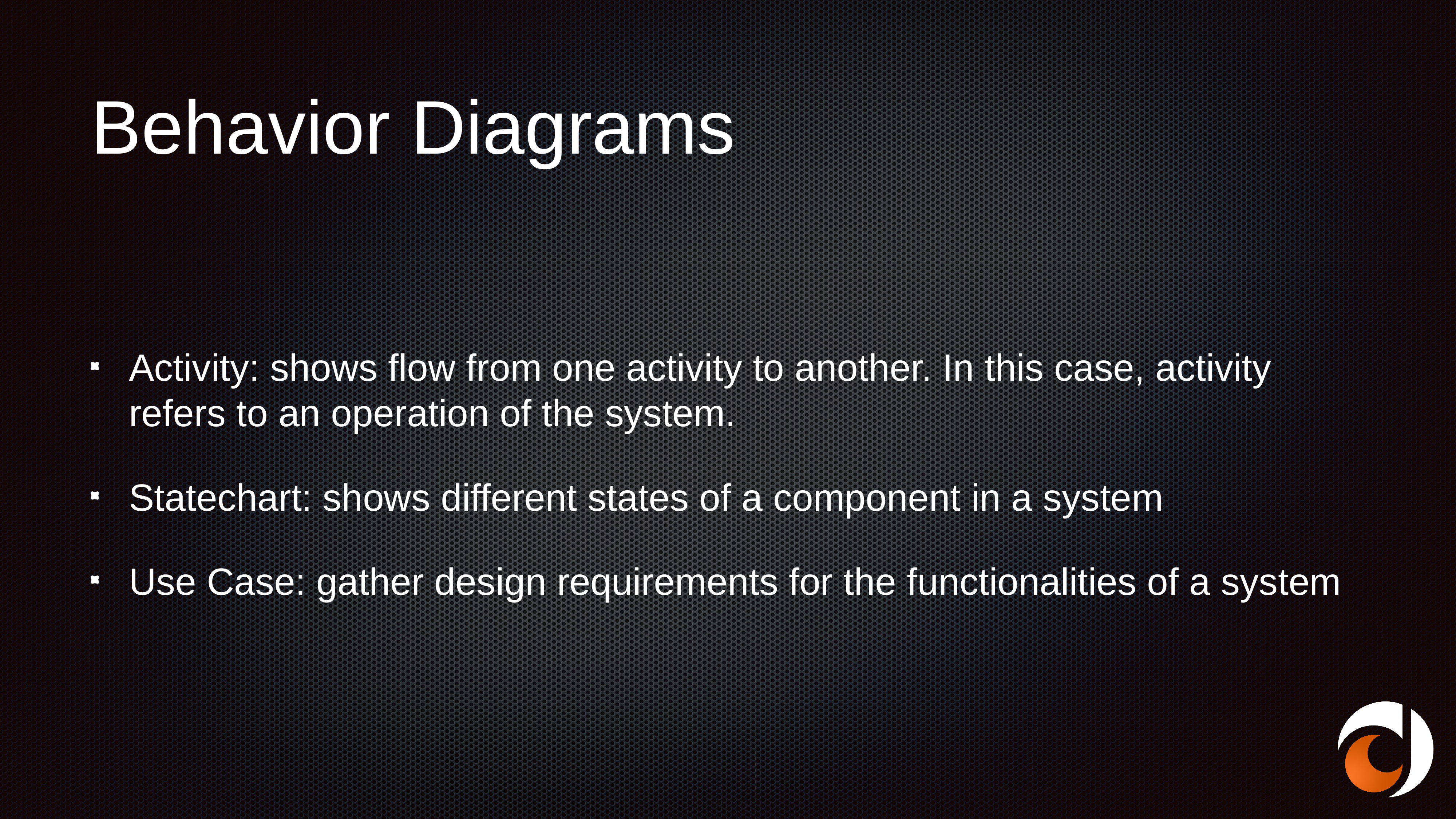

# Behavior Diagrams
Activity: shows flow from one activity to another. In this case, activity refers to an operation of the system.
Statechart: shows different states of a component in a system
Use Case: gather design requirements for the functionalities of a system